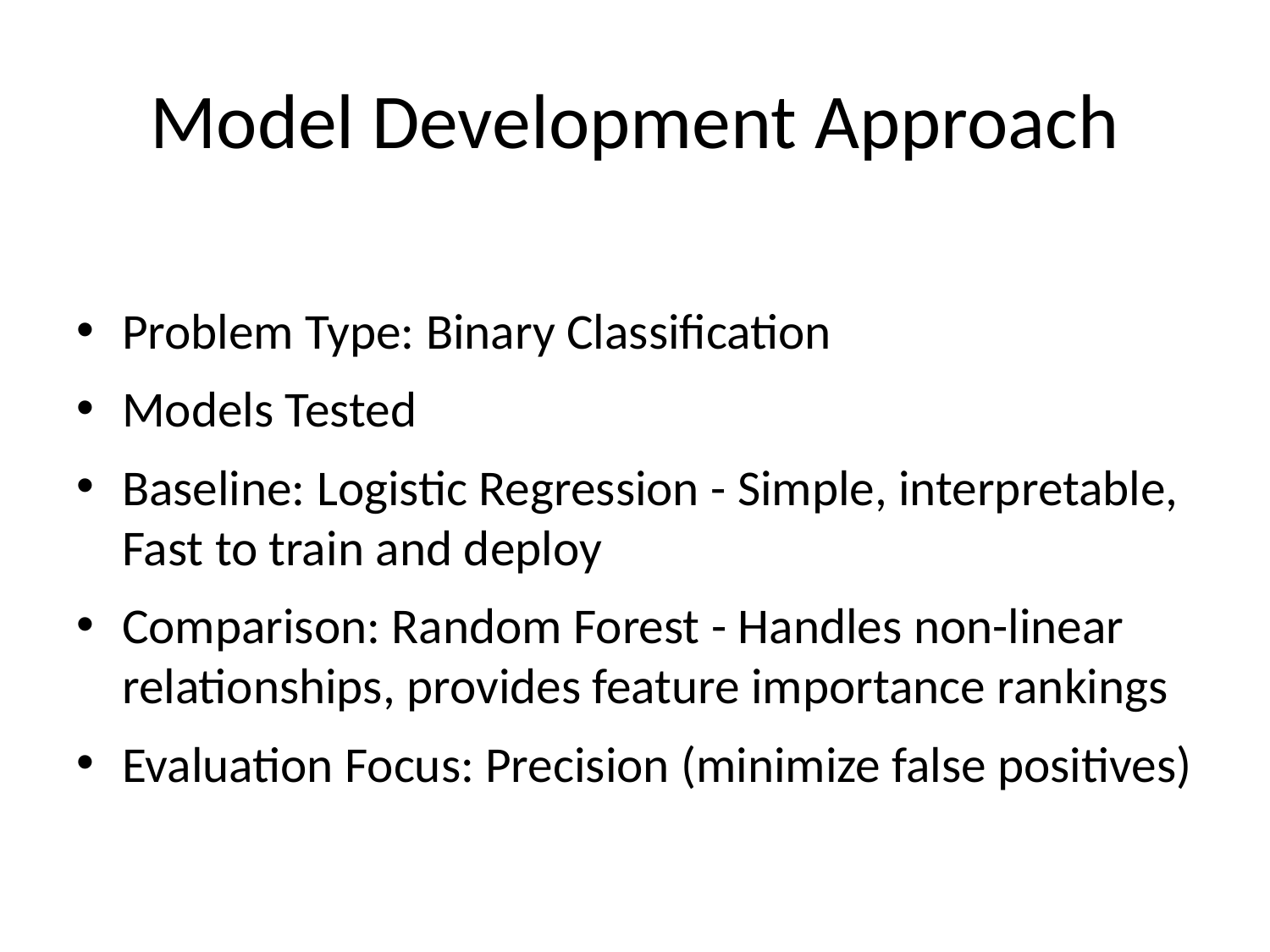

# Model Development Approach

Problem Type: Binary Classification
Models Tested
Baseline: Logistic Regression - Simple, interpretable, Fast to train and deploy
Comparison: Random Forest - Handles non-linear relationships, provides feature importance rankings
Evaluation Focus: Precision (minimize false positives)